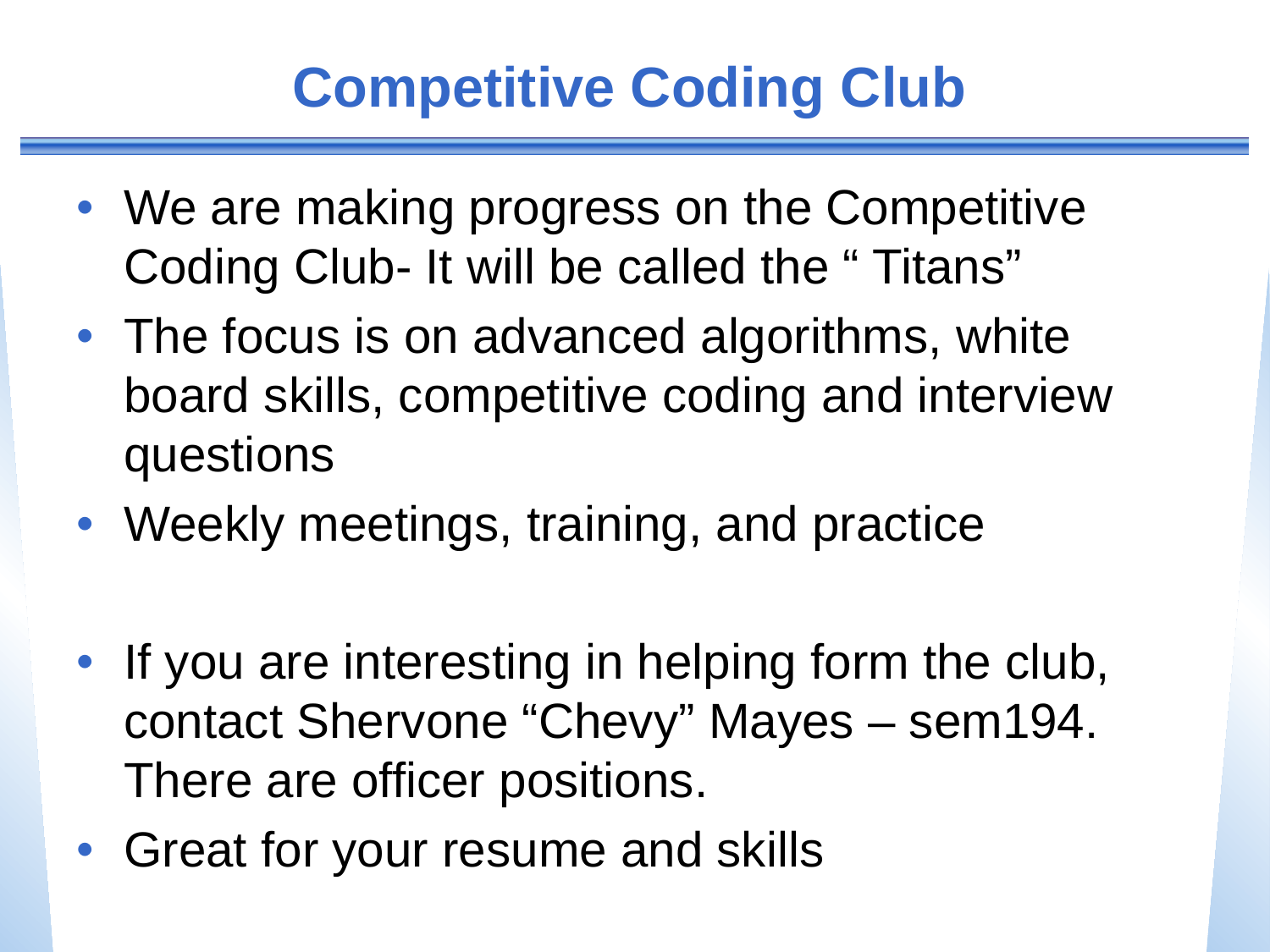

# Competitive Coding Club
We are making progress on the Competitive Coding Club- It will be called the “ Titans”
The focus is on advanced algorithms, white board skills, competitive coding and interview questions
Weekly meetings, training, and practice

If you are interesting in helping form the club, contact Shervone “Chevy” Mayes – sem194.  There are officer positions.
Great for your resume and skills